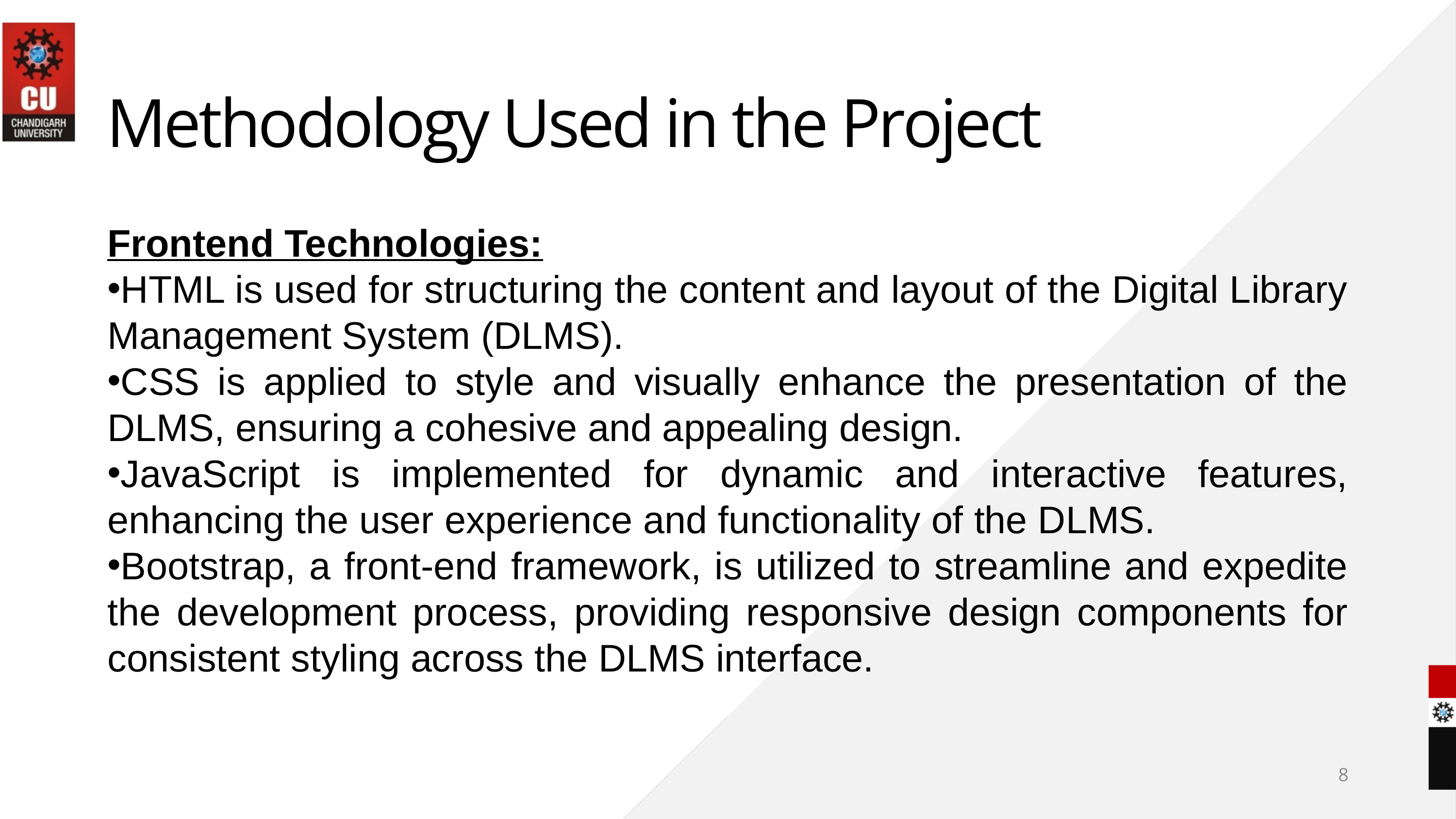

Methodology Used in the Project
Frontend Technologies:
HTML is used for structuring the content and layout of the Digital Library Management System (DLMS).
CSS is applied to style and visually enhance the presentation of the DLMS, ensuring a cohesive and appealing design.
JavaScript is implemented for dynamic and interactive features, enhancing the user experience and functionality of the DLMS.
Bootstrap, a front-end framework, is utilized to streamline and expedite the development process, providing responsive design components for consistent styling across the DLMS interface.
8